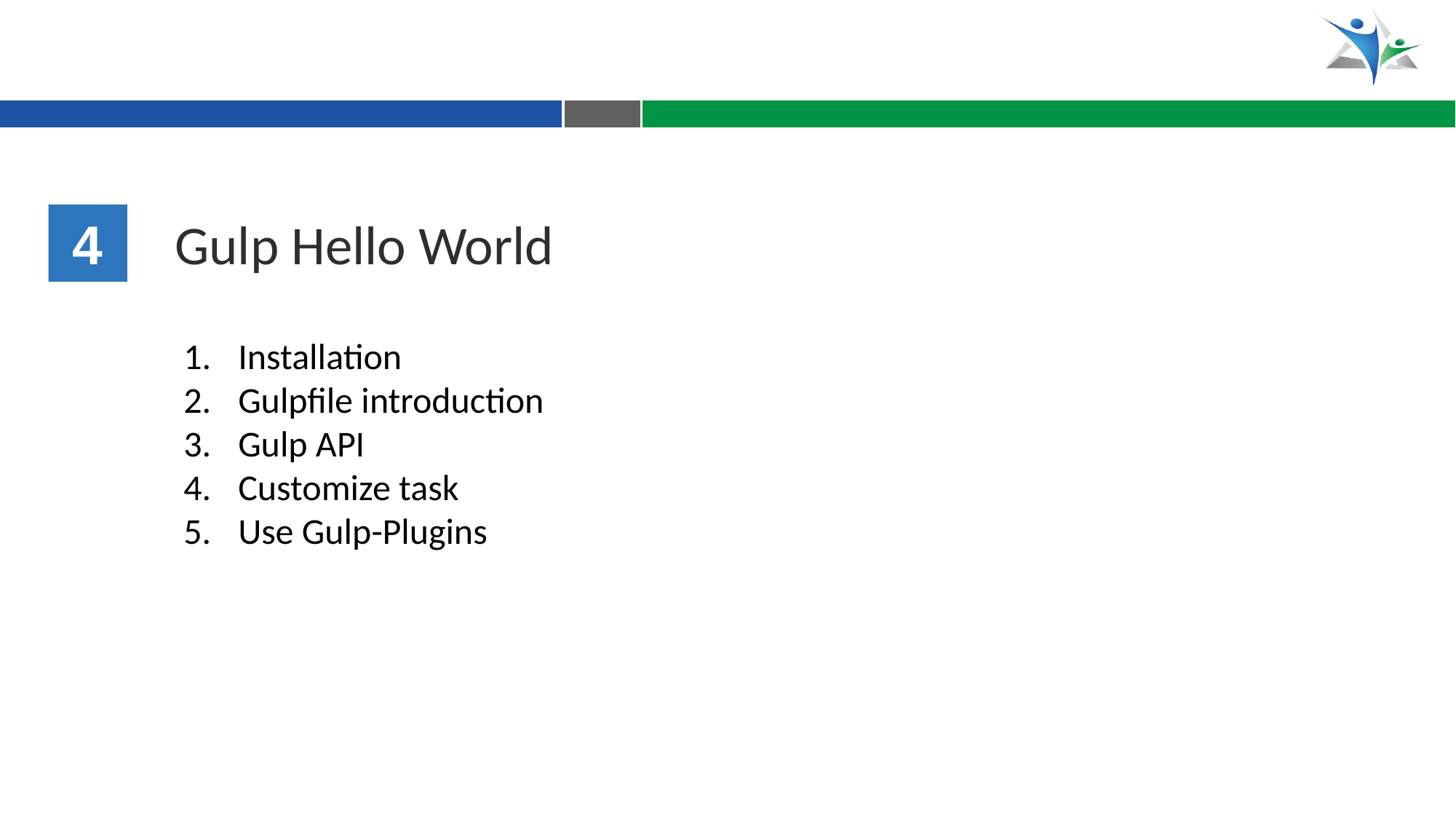

4
Gulp Hello World
Installation
Gulpfile introduction
Gulp API
Customize task
Use Gulp-Plugins